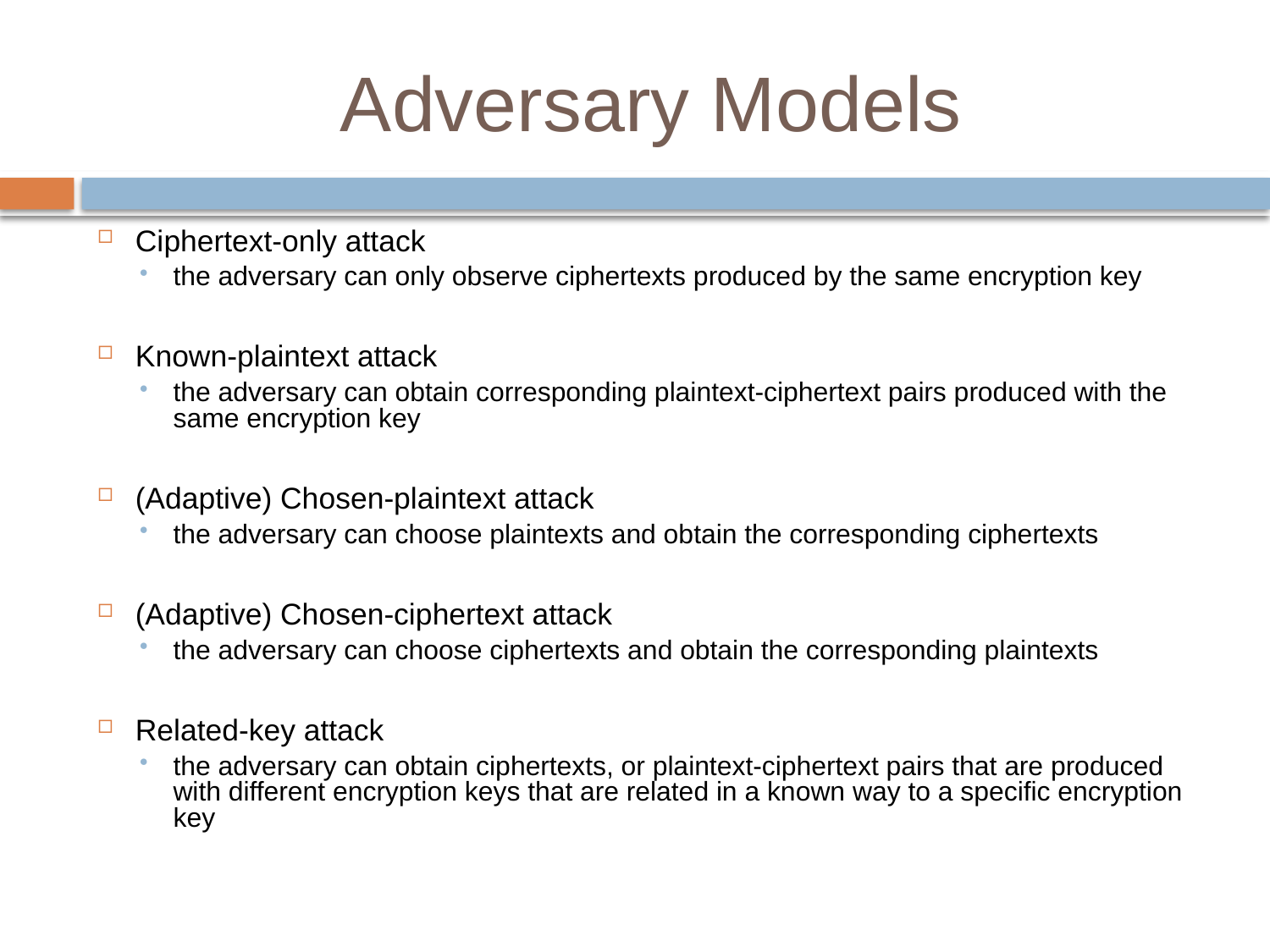

# Adversary Models
Ciphertext-only attack
the adversary can only observe ciphertexts produced by the same encryption key

Known-plaintext attack
the adversary can obtain corresponding plaintext-ciphertext pairs produced with the same encryption key

(Adaptive) Chosen-plaintext attack
the adversary can choose plaintexts and obtain the corresponding ciphertexts

(Adaptive) Chosen-ciphertext attack
the adversary can choose ciphertexts and obtain the corresponding plaintexts

Related-key attack
the adversary can obtain ciphertexts, or plaintext-ciphertext pairs that are produced with different encryption keys that are related in a known way to a specific encryption key